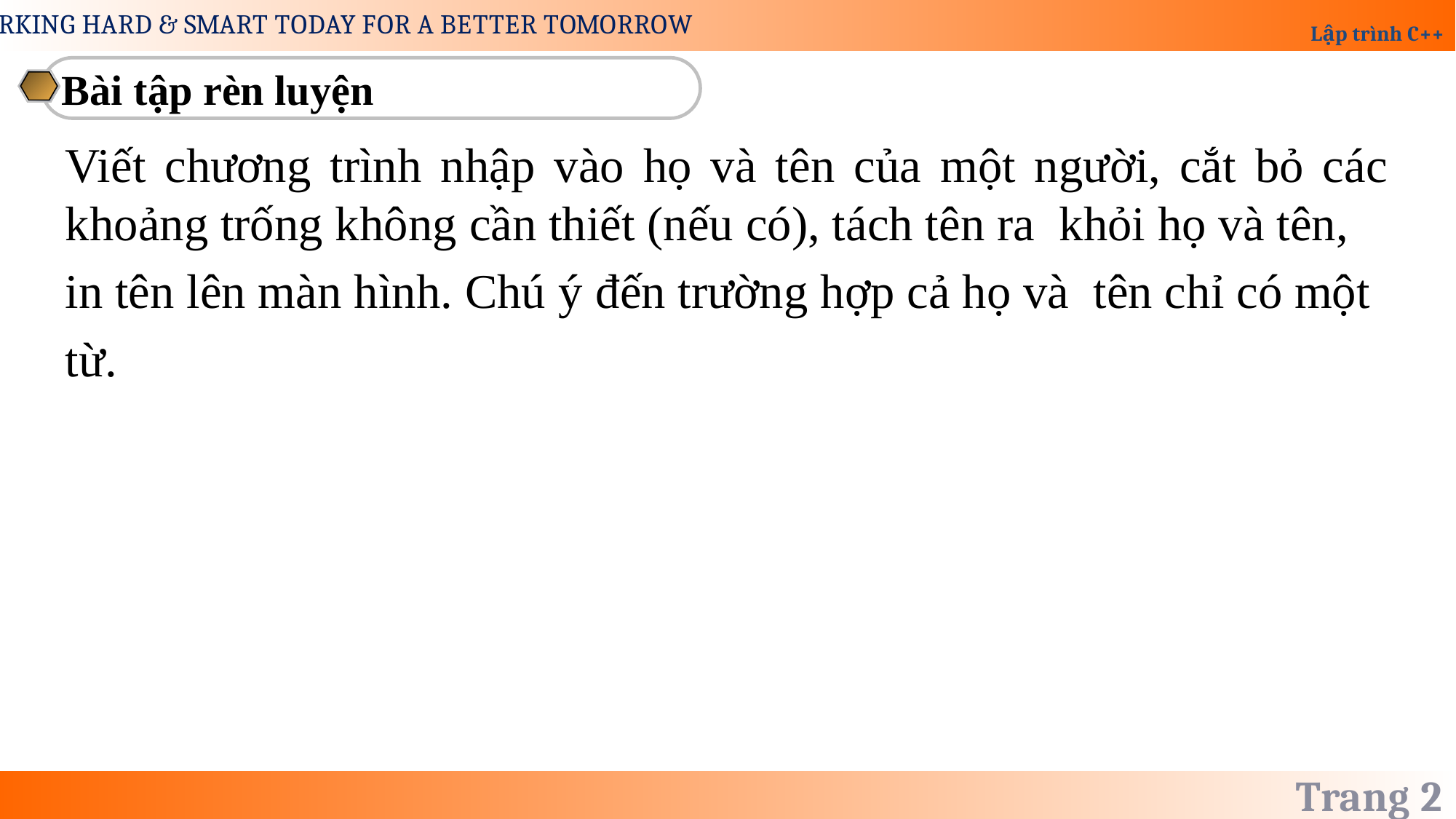

Bài tập rèn luyện

Viết chương trình nhập vào họ và tên của một người, cắt bỏ các khoảng trống không cần thiết (nếu có), tách tên ra  khỏi họ và tên,
in tên lên màn hình. Chú ý đến trường hợp cả họ và  tên chỉ có một
từ.
Trang 2